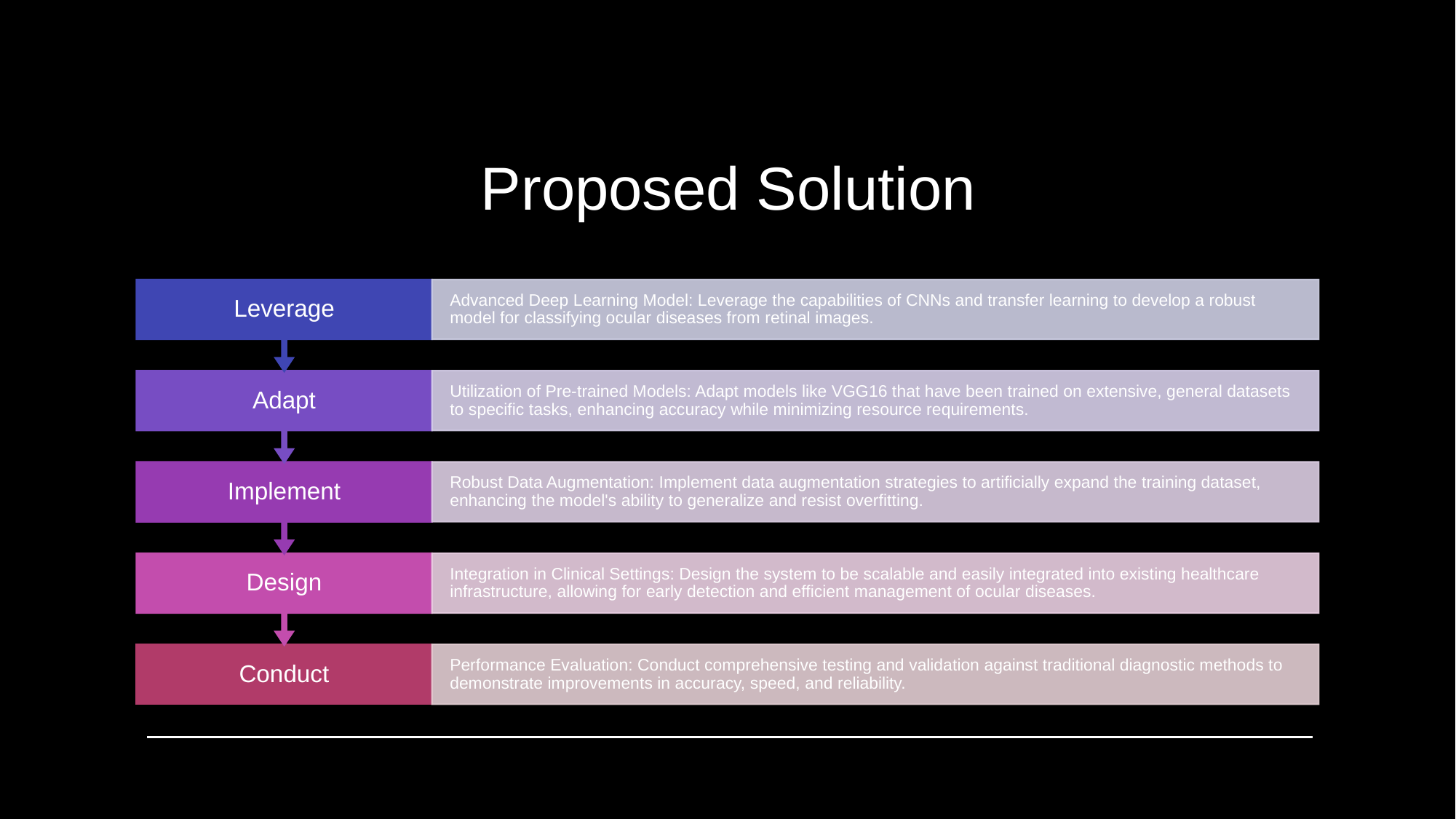

# Proposed Solution
Conduct
Performance Evaluation: Conduct comprehensive testing and validation against traditional diagnostic methods to demonstrate improvements in accuracy, speed, and reliability.
Design
Integration in Clinical Settings: Design the system to be scalable and easily integrated into existing healthcare infrastructure, allowing for early detection and efficient management of ocular diseases.
Implement
Robust Data Augmentation: Implement data augmentation strategies to artificially expand the training dataset, enhancing the model's ability to generalize and resist overfitting.
Adapt
Utilization of Pre-trained Models: Adapt models like VGG16 that have been trained on extensive, general datasets to specific tasks, enhancing accuracy while minimizing resource requirements.
Leverage
Advanced Deep Learning Model: Leverage the capabilities of CNNs and transfer learning to develop a robust model for classifying ocular diseases from retinal images.